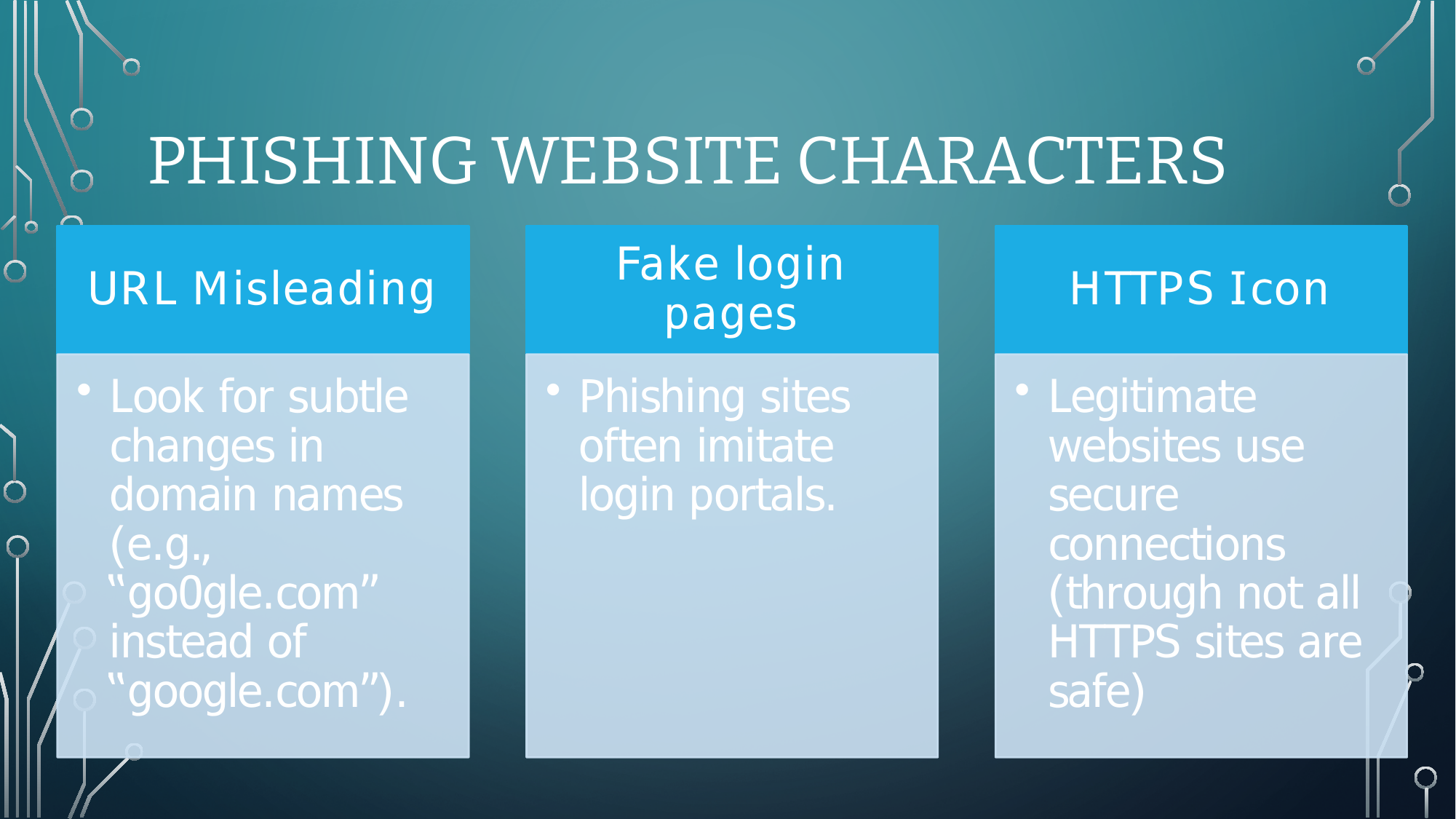

# Phishing website characters
URL Misleading
Look for subtle changes in domain names (e.g., “go0gle.com” instead of “google.com”).
Fake login pages
Phishing sites often imitate login portals.
HTTPS Icon
Legitimate websites use secure connections (through not all HTTPS sites are safe)